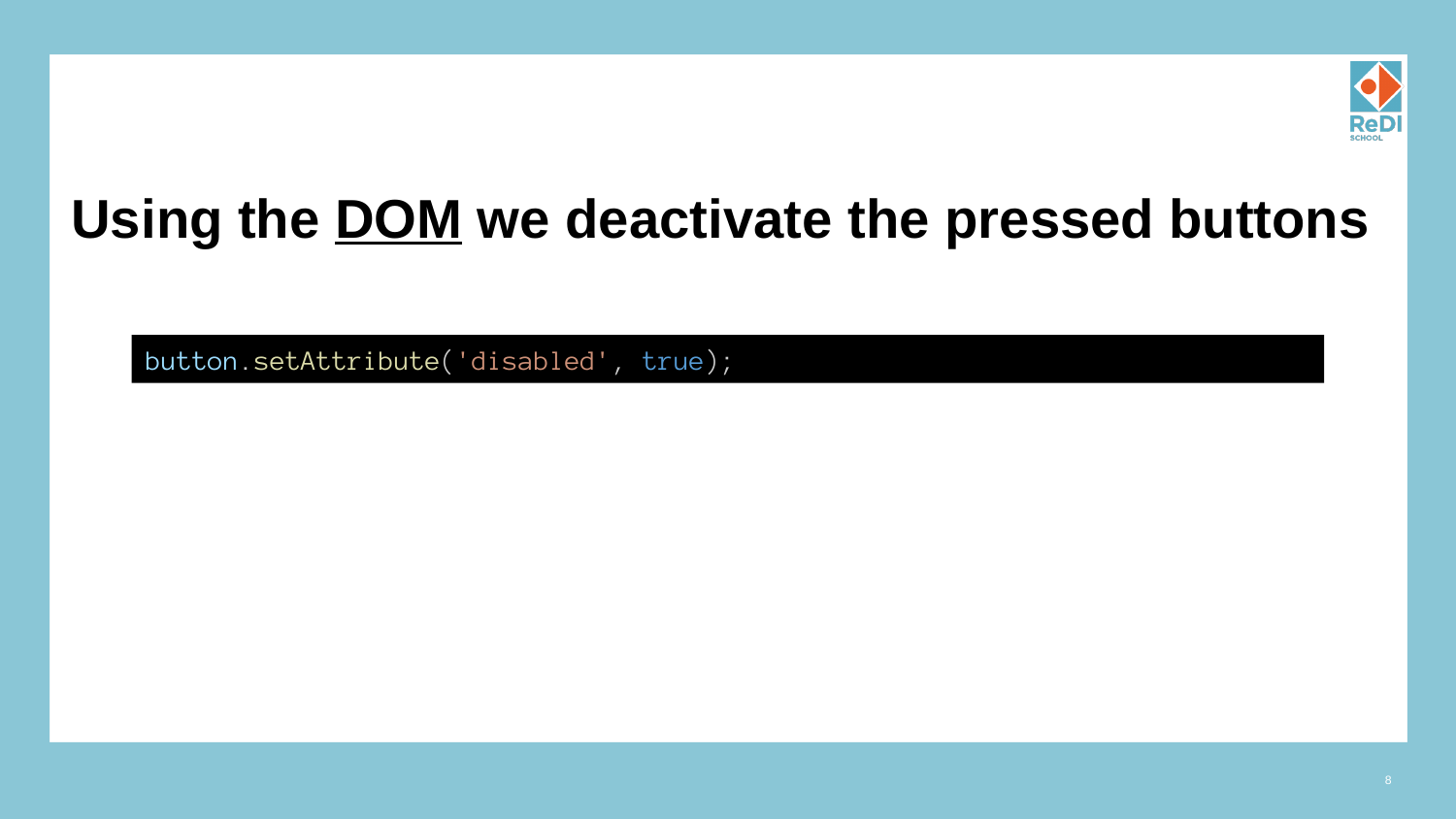

# Using the DOM we deactivate the pressed buttons
button.setAttribute('disabled', true);
8